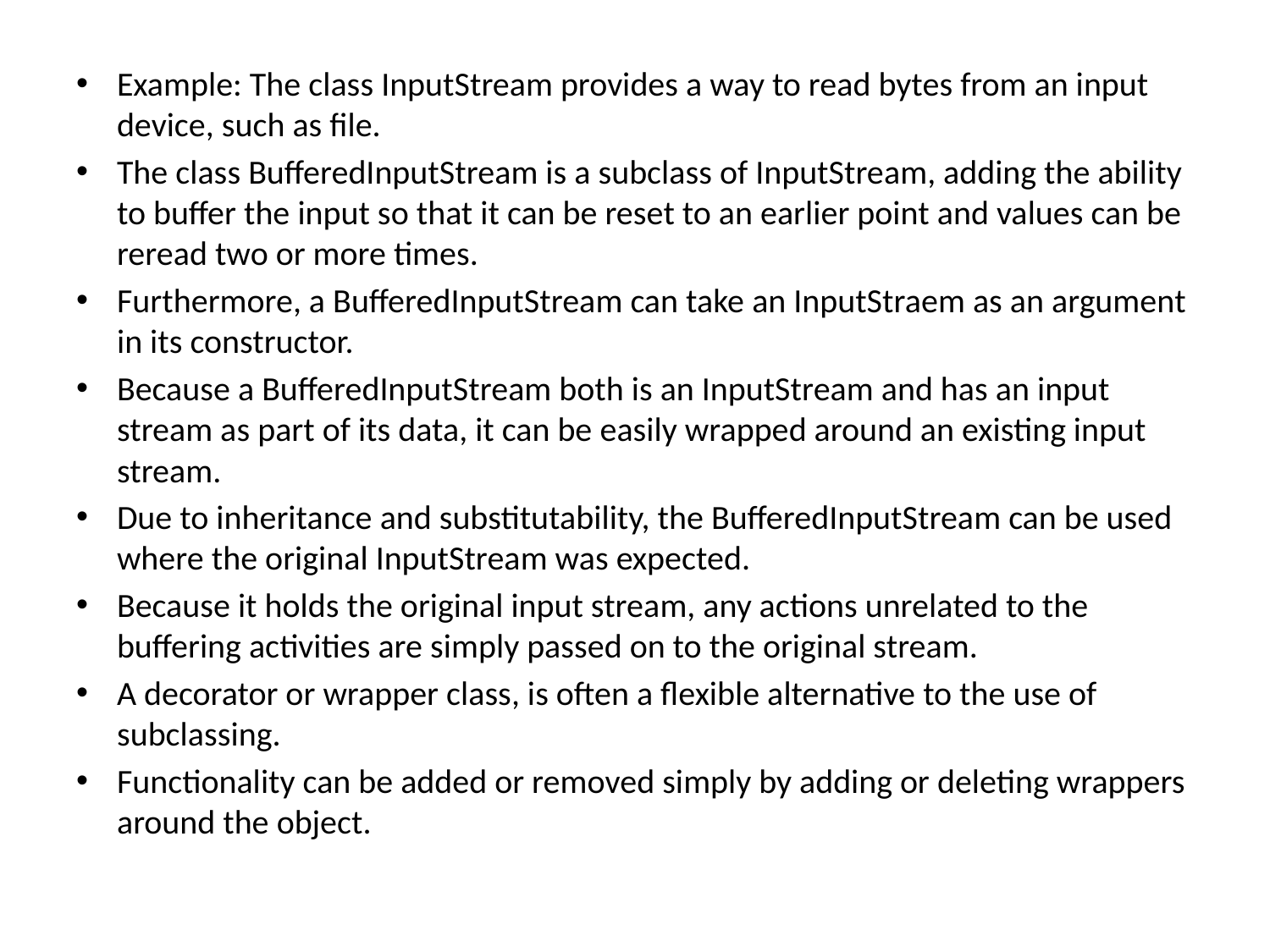

Example: The class InputStream provides a way to read bytes from an input device, such as file.
The class BufferedInputStream is a subclass of InputStream, adding the ability to buffer the input so that it can be reset to an earlier point and values can be reread two or more times.
Furthermore, a BufferedInputStream can take an InputStraem as an argument in its constructor.
Because a BufferedInputStream both is an InputStream and has an input stream as part of its data, it can be easily wrapped around an existing input stream.
Due to inheritance and substitutability, the BufferedInputStream can be used where the original InputStream was expected.
Because it holds the original input stream, any actions unrelated to the buffering activities are simply passed on to the original stream.
A decorator or wrapper class, is often a flexible alternative to the use of subclassing.
Functionality can be added or removed simply by adding or deleting wrappers around the object.